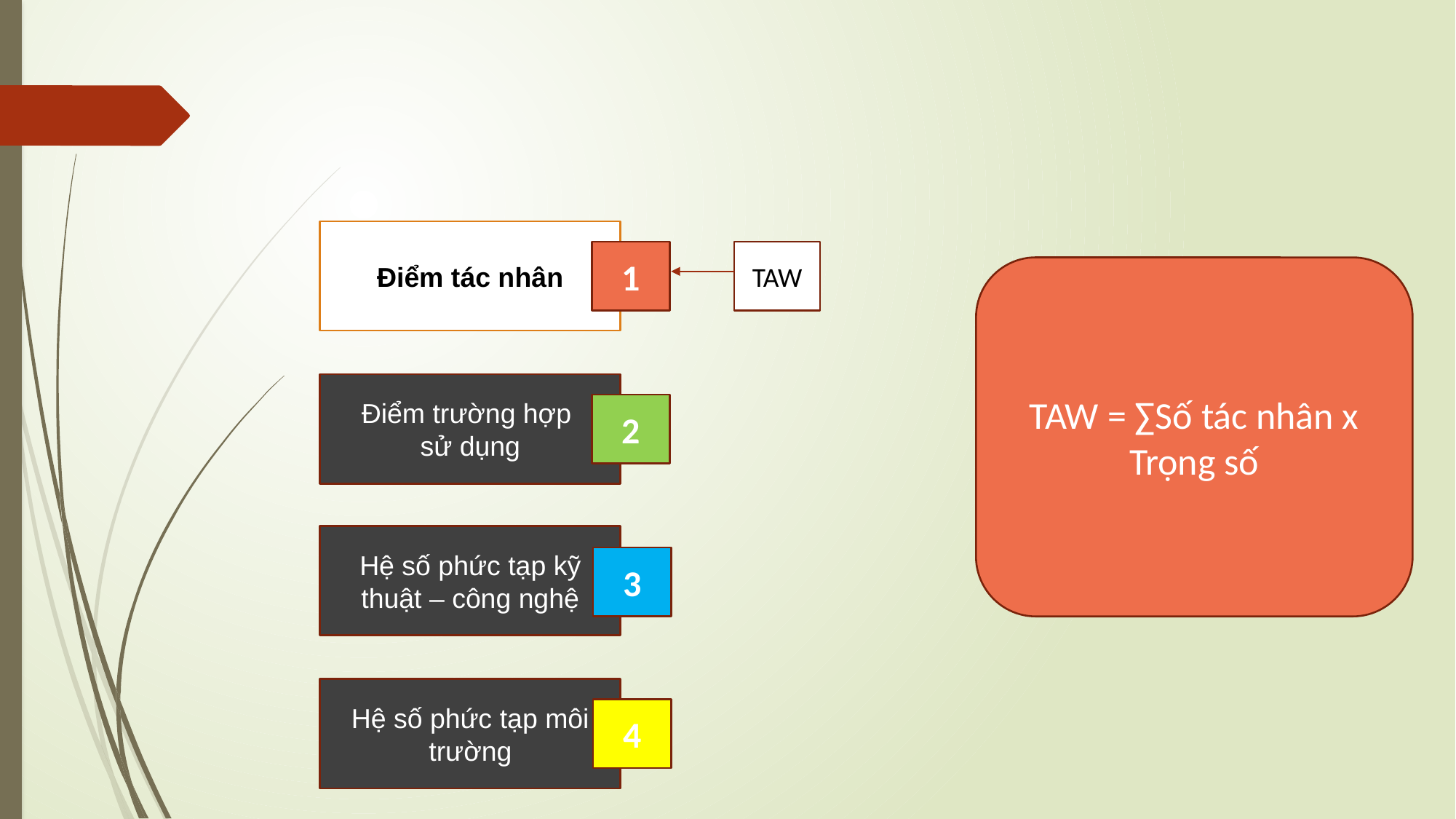

Điểm tác nhân
1
TAW
TAW = ∑Số tác nhân x Trọng số
Điểm trường hợp
sử dụng
2
Hệ số phức tạp kỹ thuật – công nghệ
3
Hệ số phức tạp môi trường
4